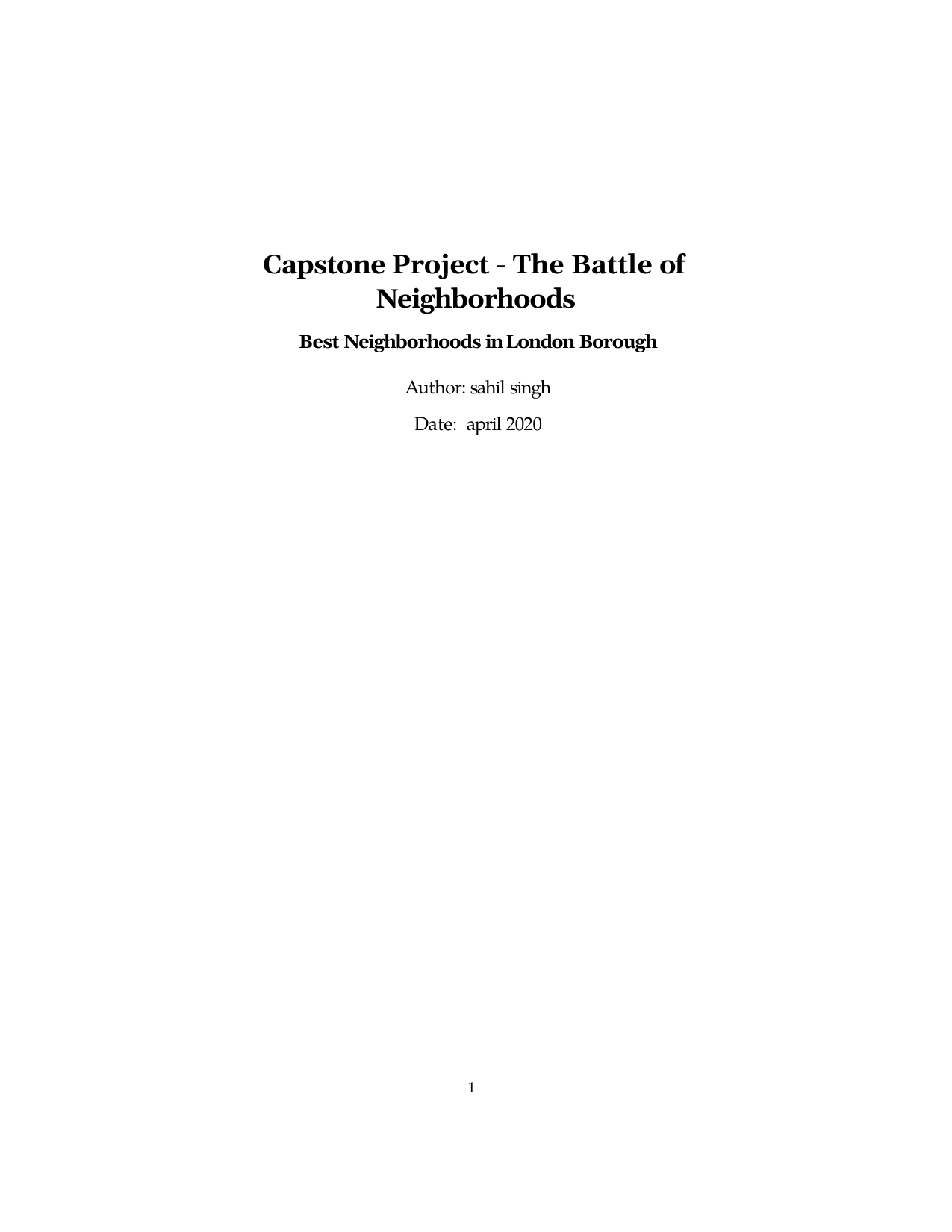

Capstone Project - The Battle of  Neighborhoods
Best Neighborhoods in London Borough

Author: sahil singh
Date:  april 2020
1